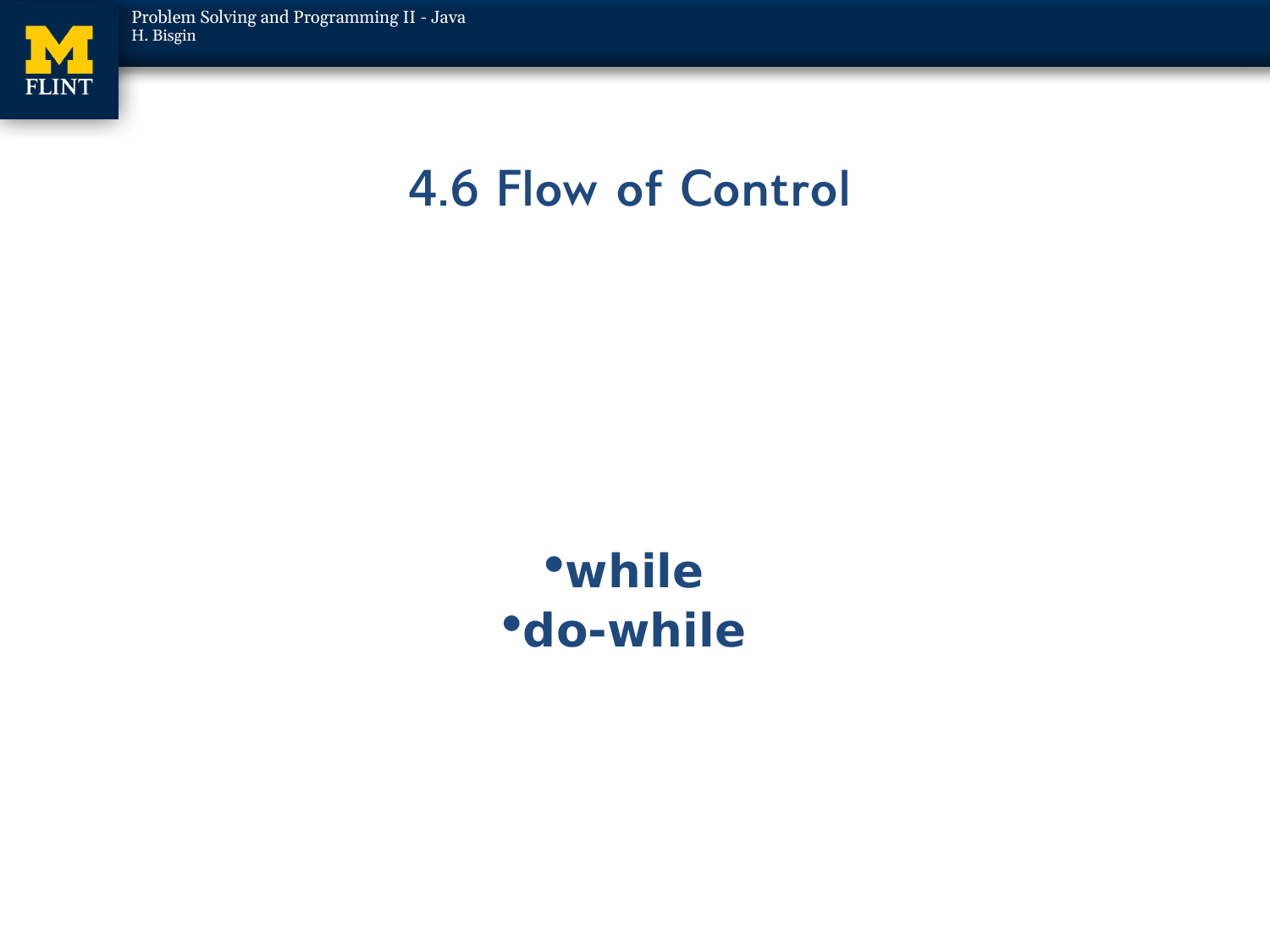

# 4.6 Flow of Control
while
do-while